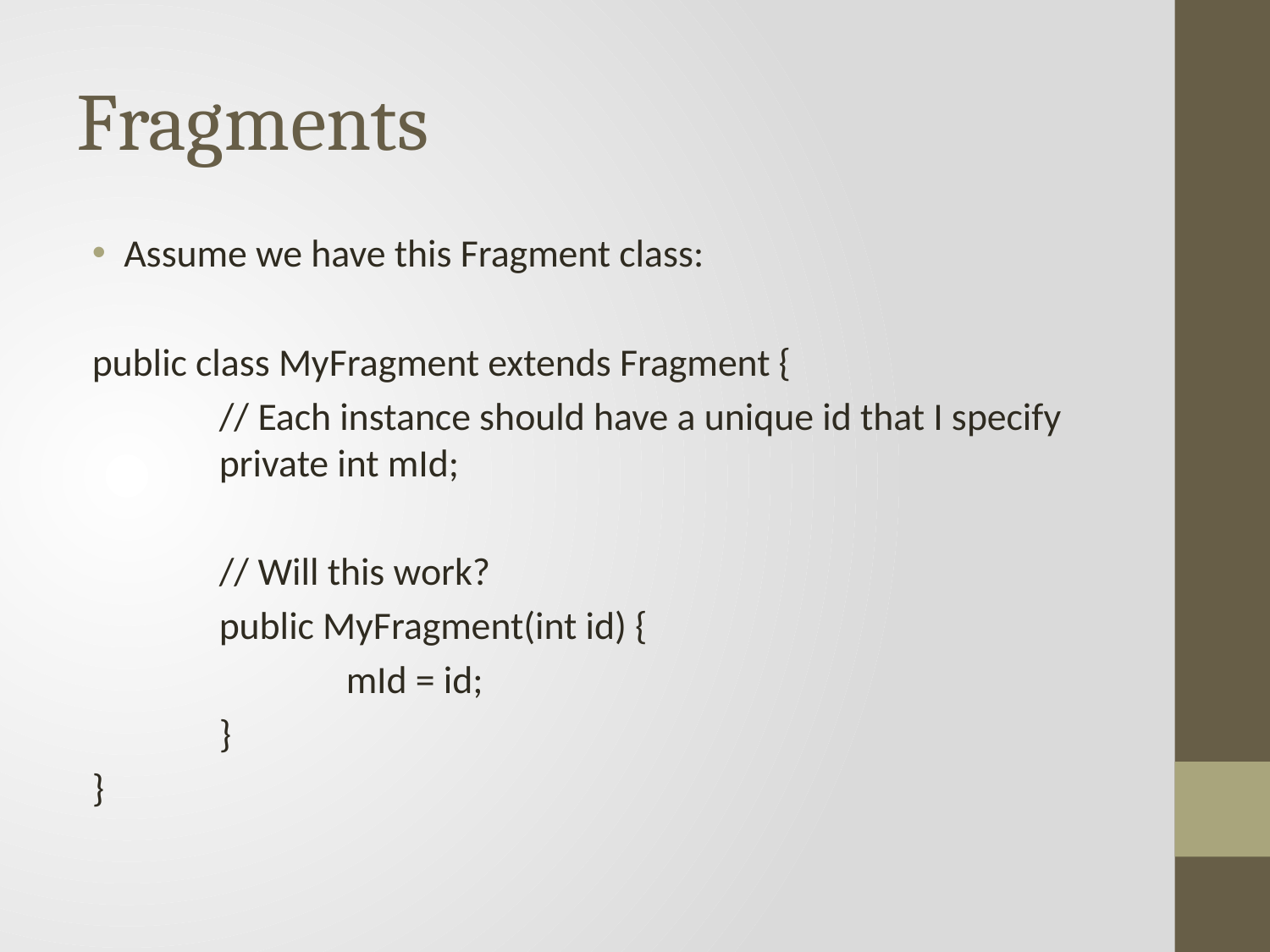

# Fragments
Assume we have this Fragment class:

public class MyFragment extends Fragment {
	// Each instance should have a unique id that I specify
	private int mId;

	// Will this work?
	public MyFragment(int id) {
		mId = id;
	}
}